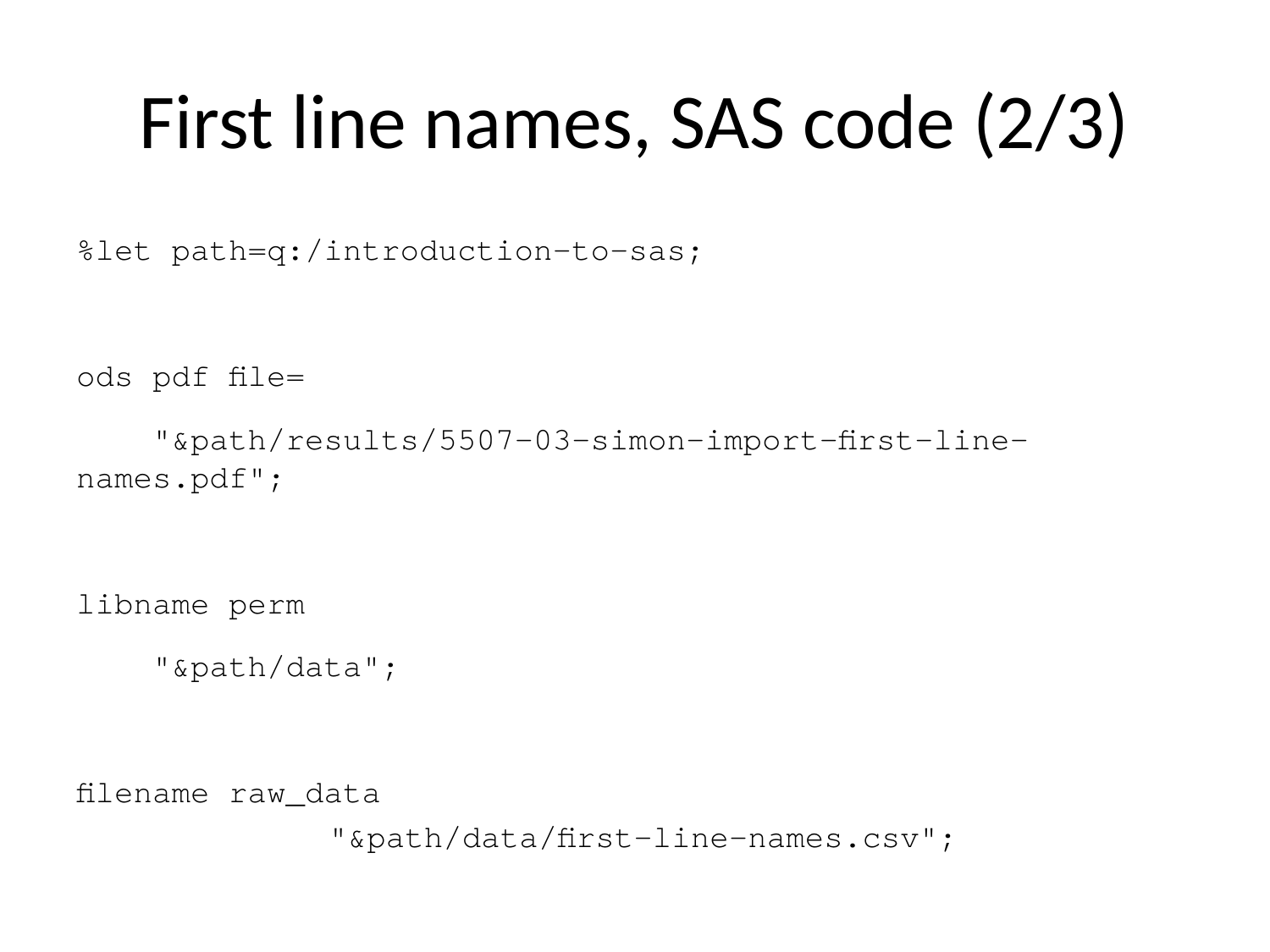

# First line names, SAS code (2/3)
%let path=q:/introduction-to-sas;

ods pdf file=
    "&path/results/5507-03-simon-import-first-line-names.pdf";

libname perm
    "&path/data";

filename raw_data
    "&path/data/first-line-names.csv";